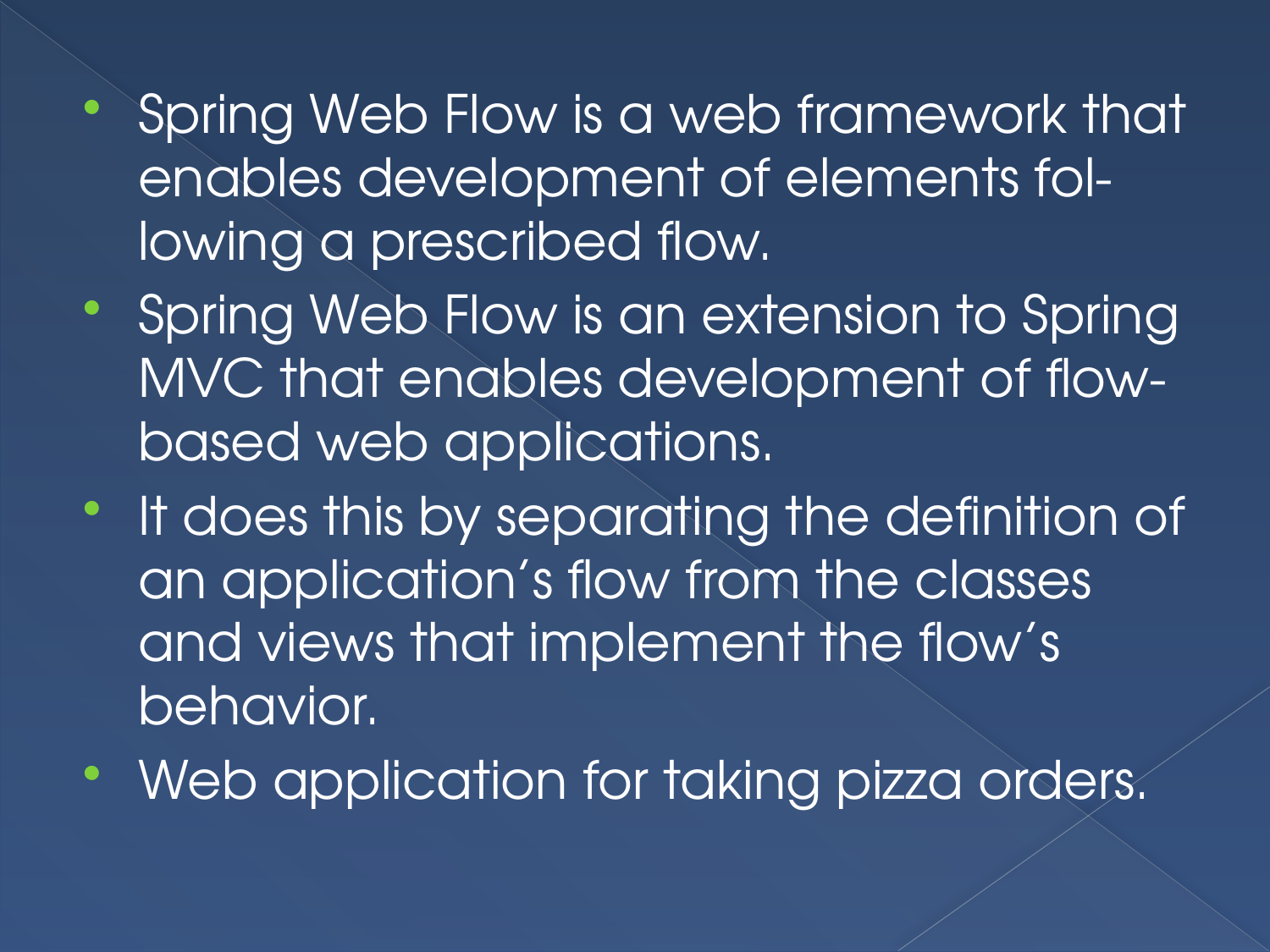

Spring Web Flow is a web framework that enables development of elements fol- lowing a prescribed flow.
Spring Web Flow is an extension to Spring MVC that enables development of flow- based web applications.
It does this by separating the definition of an application’s flow from the classes and views that implement the flow’s behavior.
Web application for taking pizza orders.